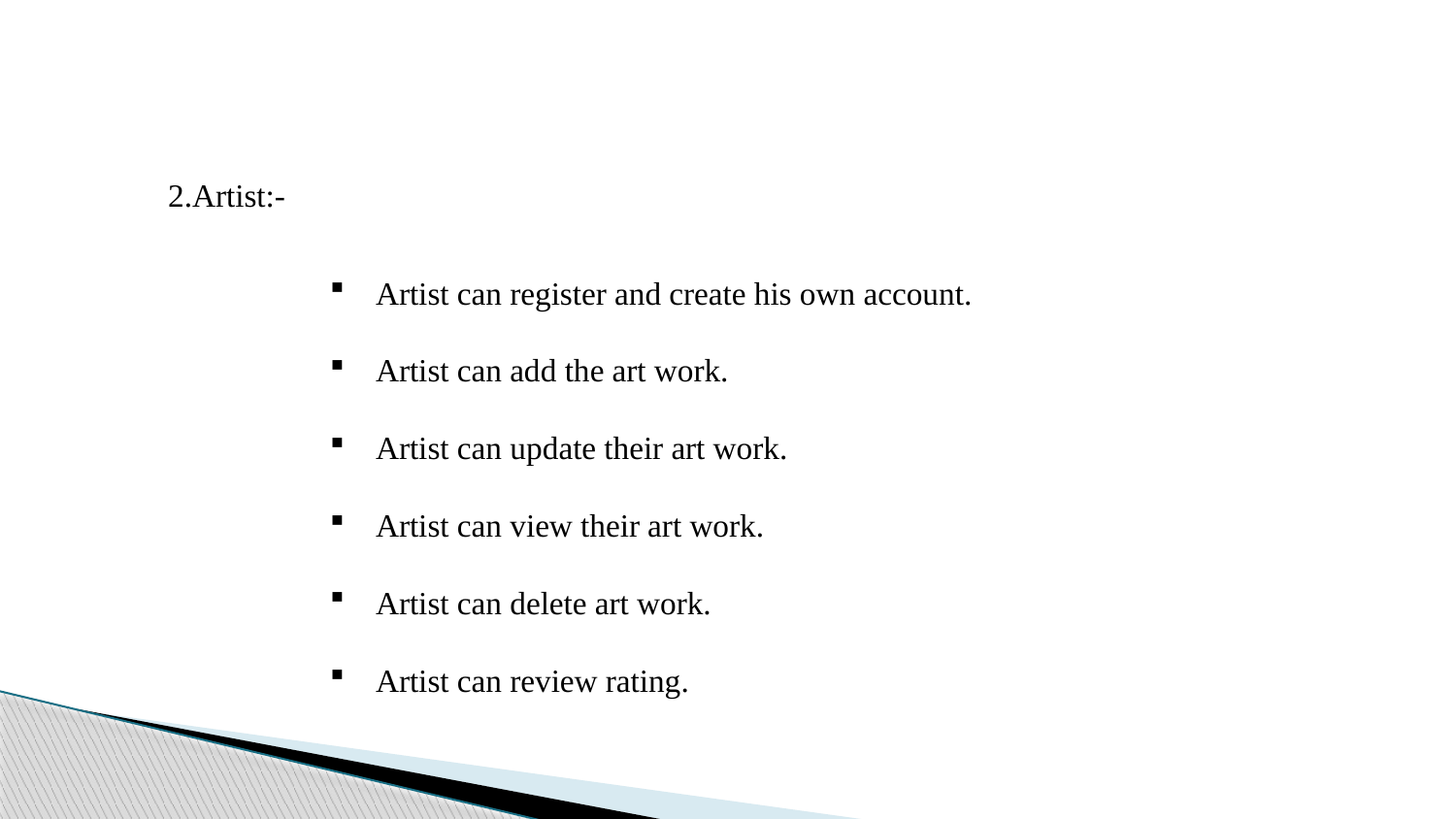

2.Artist:-

Artist can register and create his own account.

Artist can add the art work.

Artist can update their art work.

Artist can view their art work.

Artist can delete art work.

Artist can review rating.